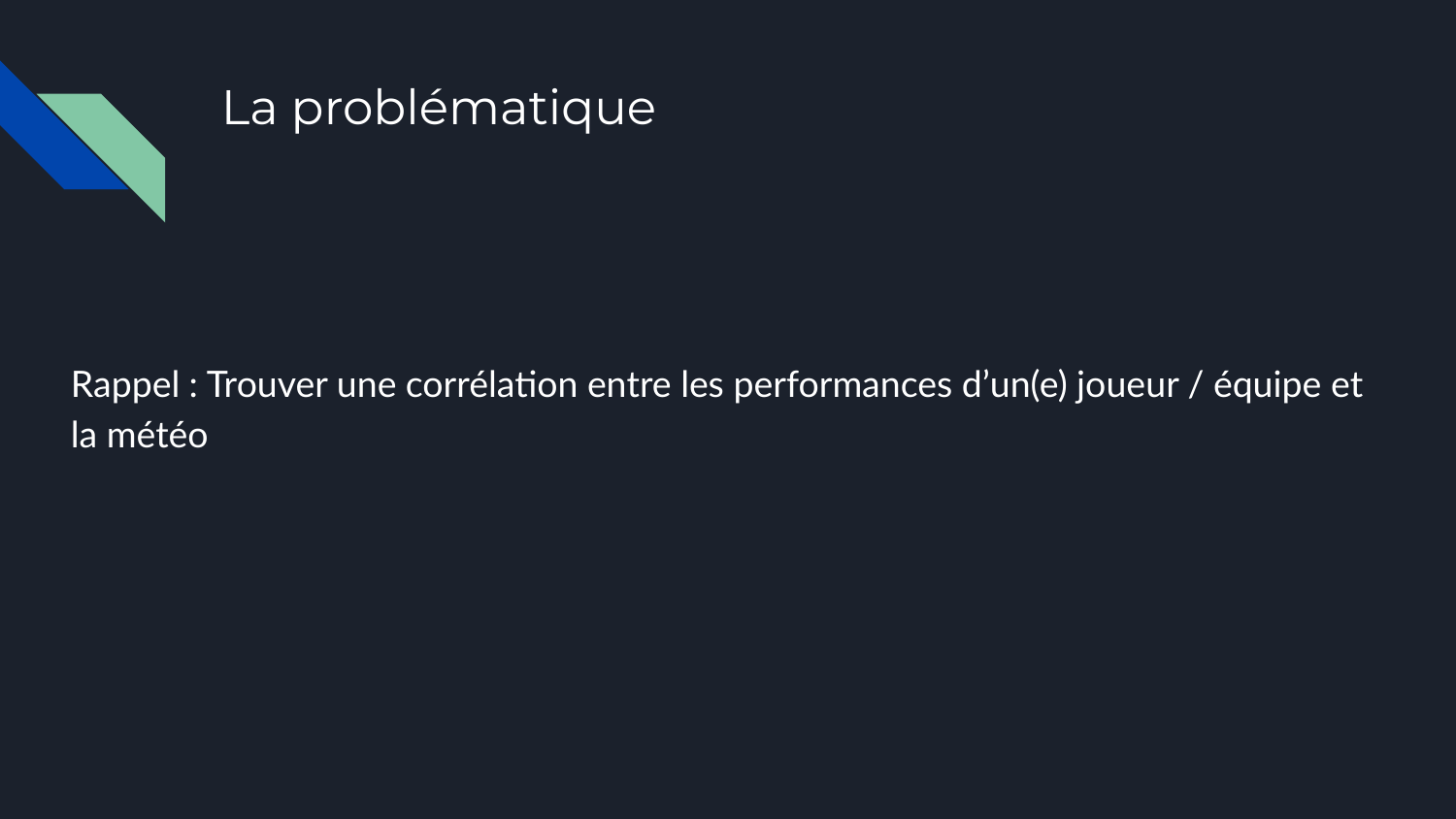

# La problématique
Rappel : Trouver une corrélation entre les performances d’un(e) joueur / équipe et la météo